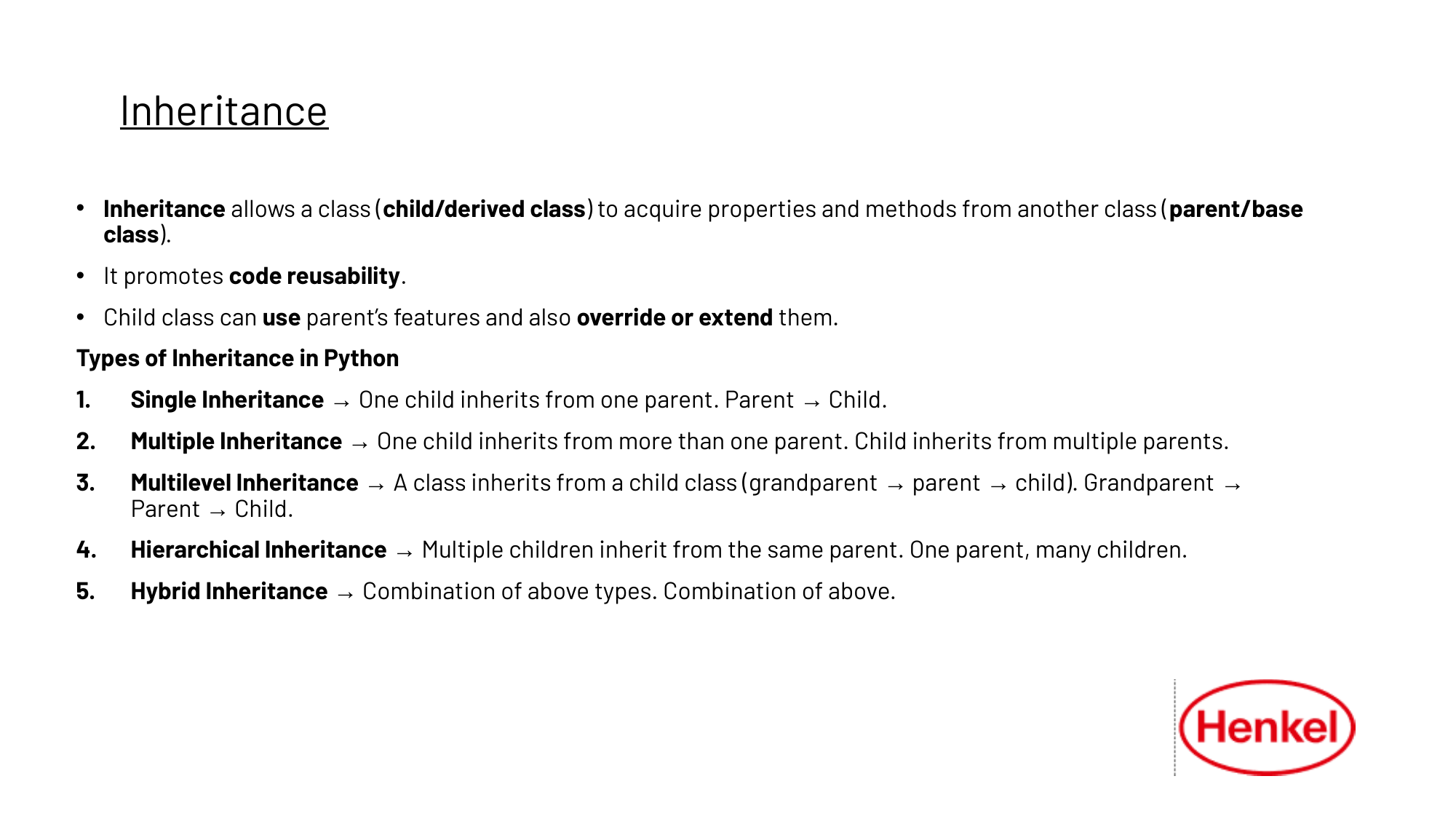

# Inheritance
Inheritance allows a class (child/derived class) to acquire properties and methods from another class (parent/base class).
It promotes code reusability.
Child class can use parent’s features and also override or extend them.
Types of Inheritance in Python
Single Inheritance → One child inherits from one parent. Parent → Child.
Multiple Inheritance → One child inherits from more than one parent. Child inherits from multiple parents.
Multilevel Inheritance → A class inherits from a child class (grandparent → parent → child). Grandparent → Parent → Child.
Hierarchical Inheritance → Multiple children inherit from the same parent. One parent, many children.
Hybrid Inheritance → Combination of above types. Combination of above.